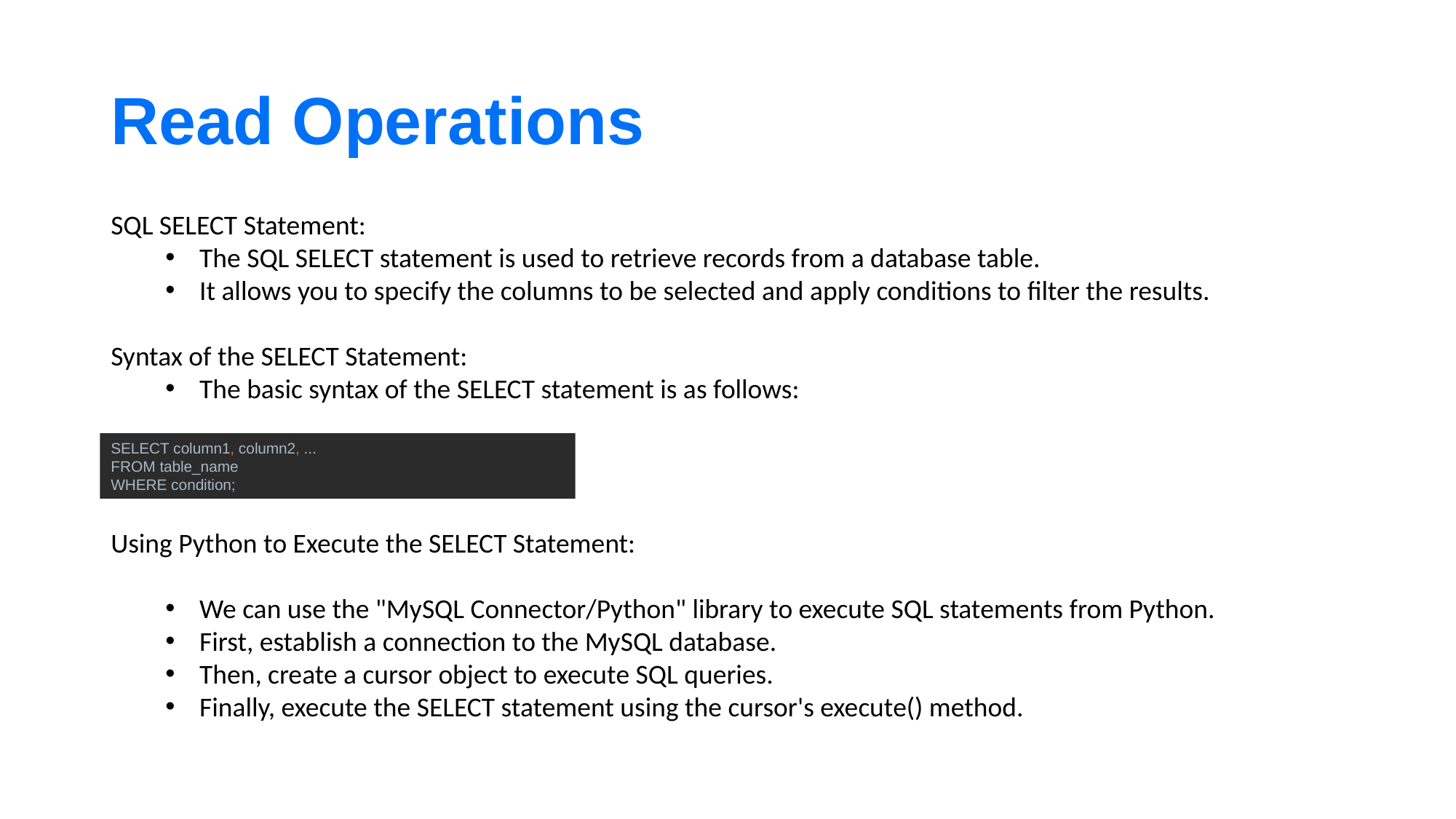

# Read Operations
SQL SELECT Statement:
The SQL SELECT statement is used to retrieve records from a database table.
It allows you to specify the columns to be selected and apply conditions to filter the results.

Syntax of the SELECT Statement:
The basic syntax of the SELECT statement is as follows:
SELECT column1, column2, ...
FROM table_name
WHERE condition;
Using Python to Execute the SELECT Statement:

We can use the "MySQL Connector/Python" library to execute SQL statements from Python.
First, establish a connection to the MySQL database.
Then, create a cursor object to execute SQL queries.
Finally, execute the SELECT statement using the cursor's execute() method.